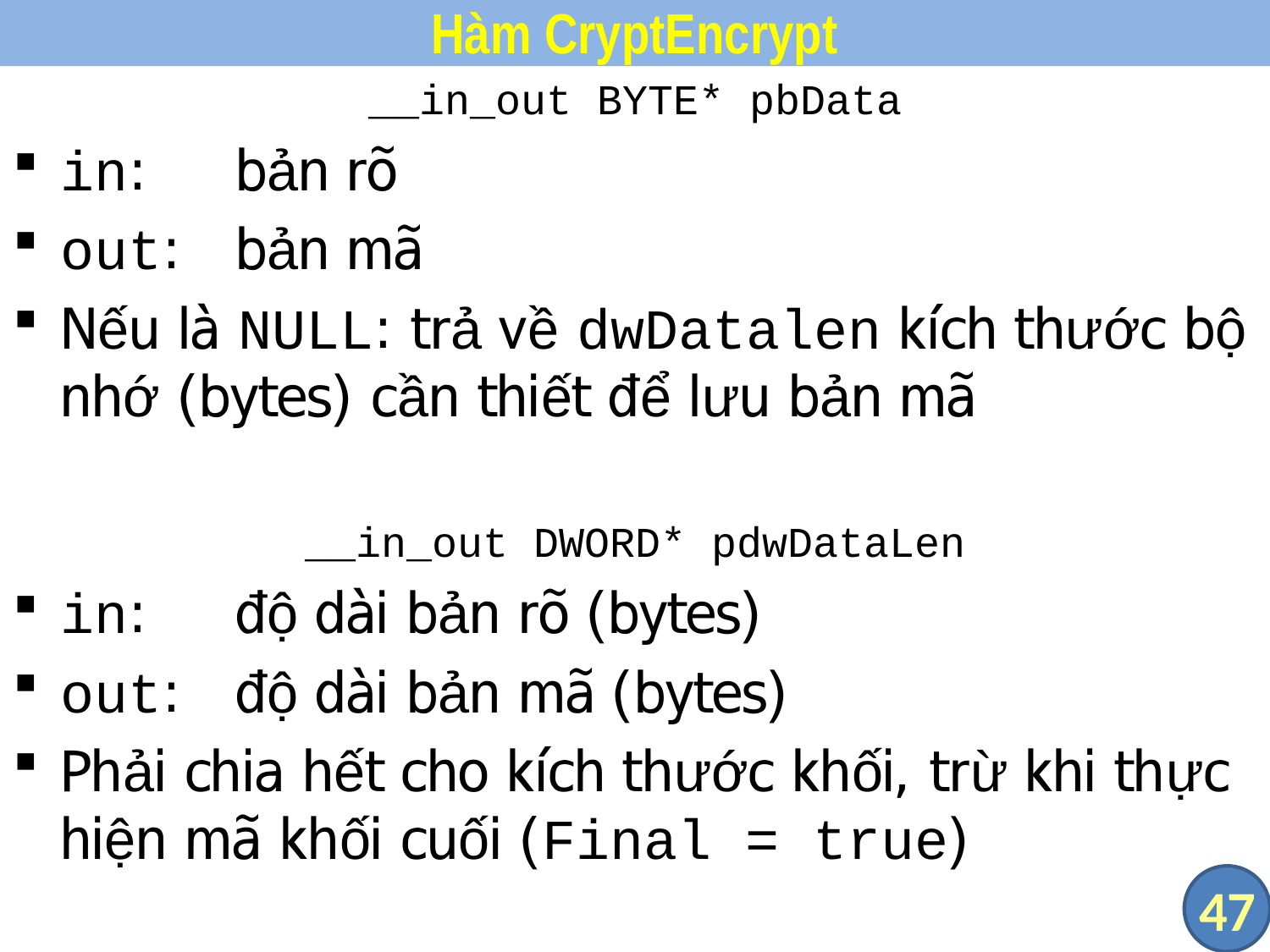

# Hàm CryptEncrypt
__in_out BYTE* pbData
in:	bản rõ
out:	bản mã
Nếu là NULL: trả về dwDatalen kích thước bộ nhớ (bytes) cần thiết để lưu bản mã

__in_out DWORD* pdwDataLen
in:	độ dài bản rõ (bytes)
out:	độ dài bản mã (bytes)
Phải chia hết cho kích thước khối, trừ khi thực hiện mã khối cuối (Final = true)

47